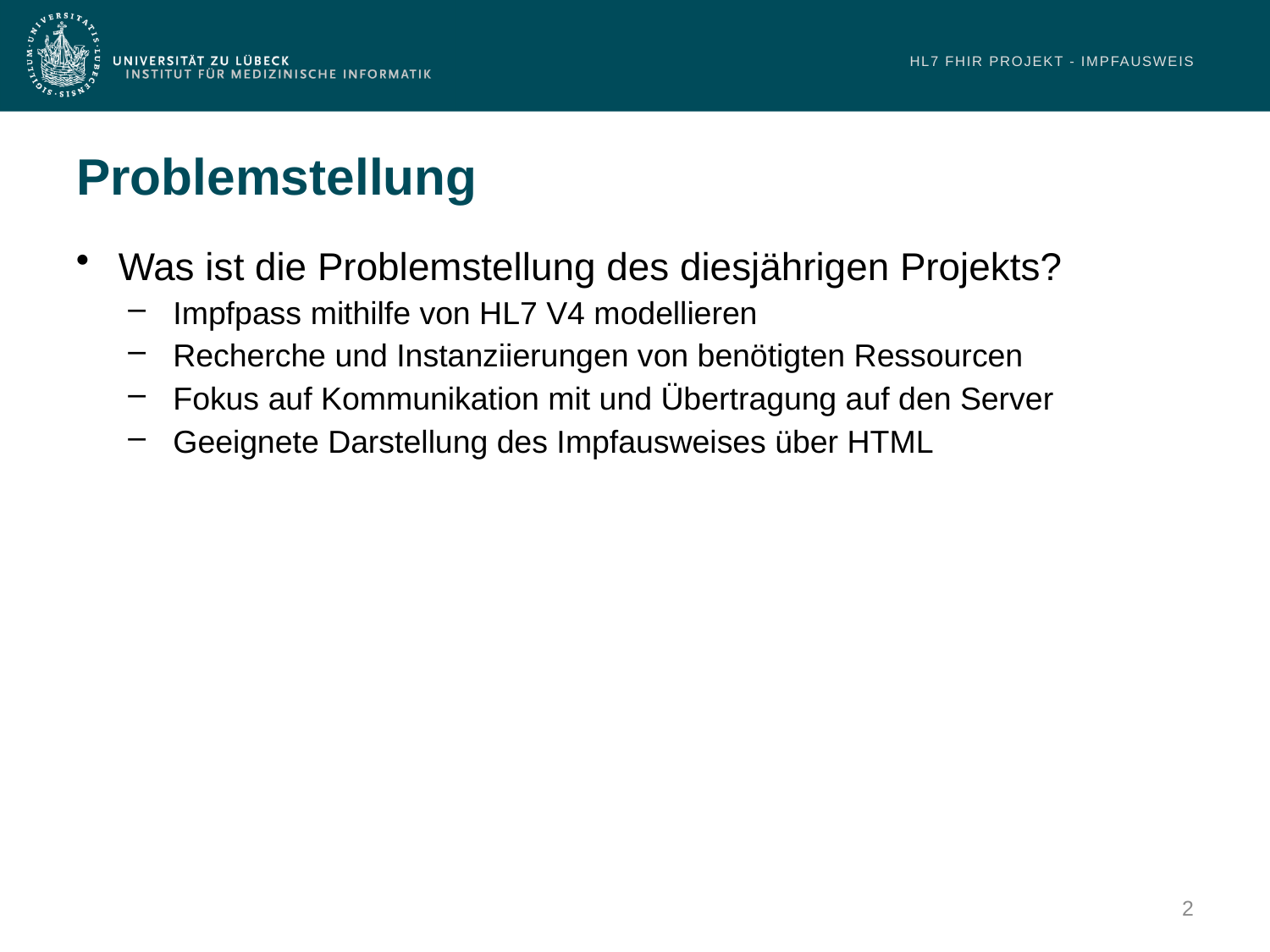

# Problemstellung
Was ist die Problemstellung des diesjährigen Projekts?
Impfpass mithilfe von HL7 V4 modellieren
Recherche und Instanziierungen von benötigten Ressourcen
Fokus auf Kommunikation mit und Übertragung auf den Server
Geeignete Darstellung des Impfausweises über HTML